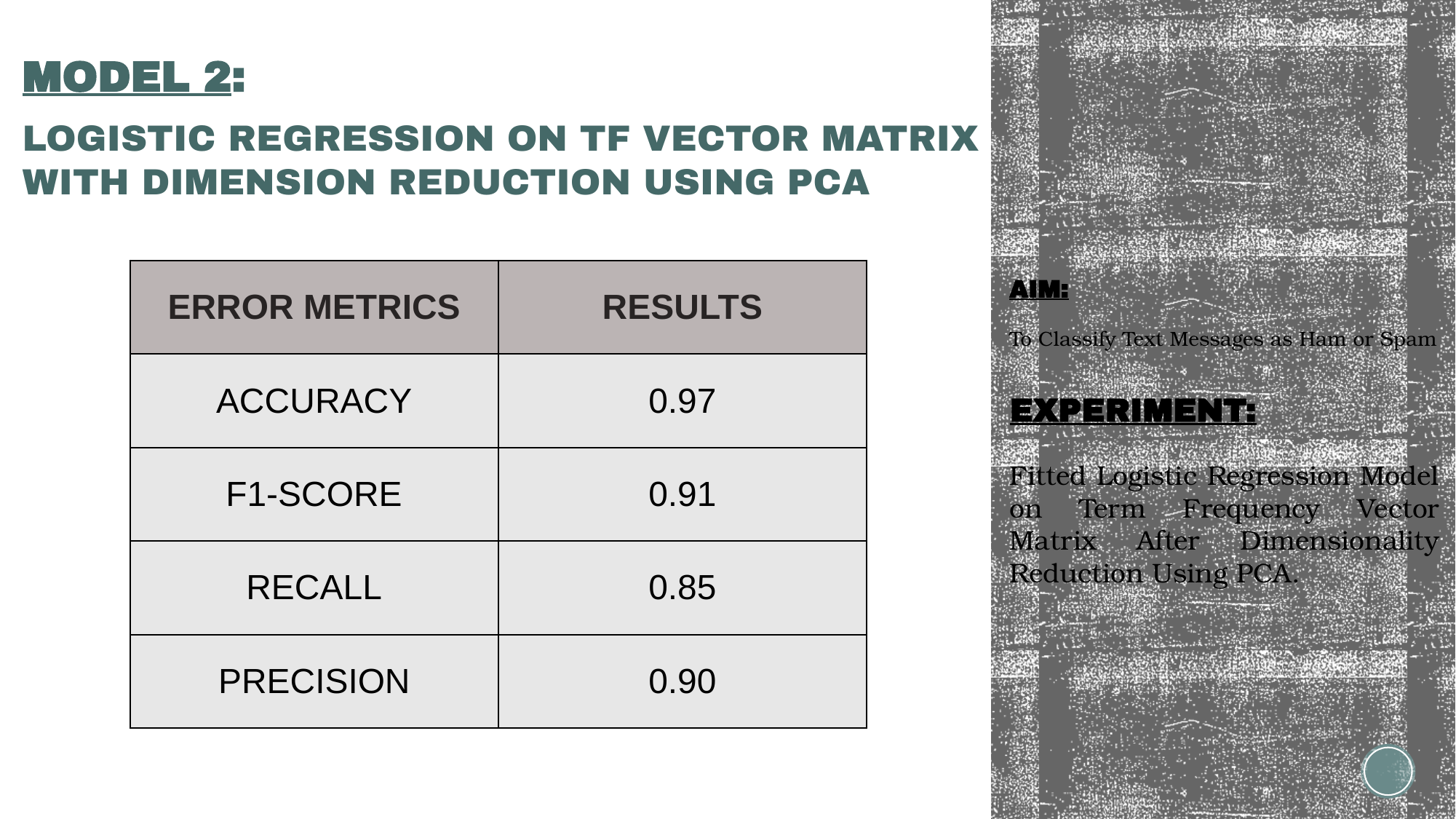

MODEL 2:
LOGISTIC REGRESSION ON TF VECTOR MATRIX WITH DIMENSION REDUCTION USING PCA
# AIM: To Classify Text Messages as Ham or Spam
| ERROR METRICS | RESULTS |
| --- | --- |
| ACCURACY | 0.97 |
| F1-SCORE | 0.91 |
| RECALL | 0.85 |
| PRECISION | 0.90 |
EXPERIMENT:
Fitted Logistic Regression Model on Term Frequency Vector Matrix After Dimensionality Reduction Using PCA.